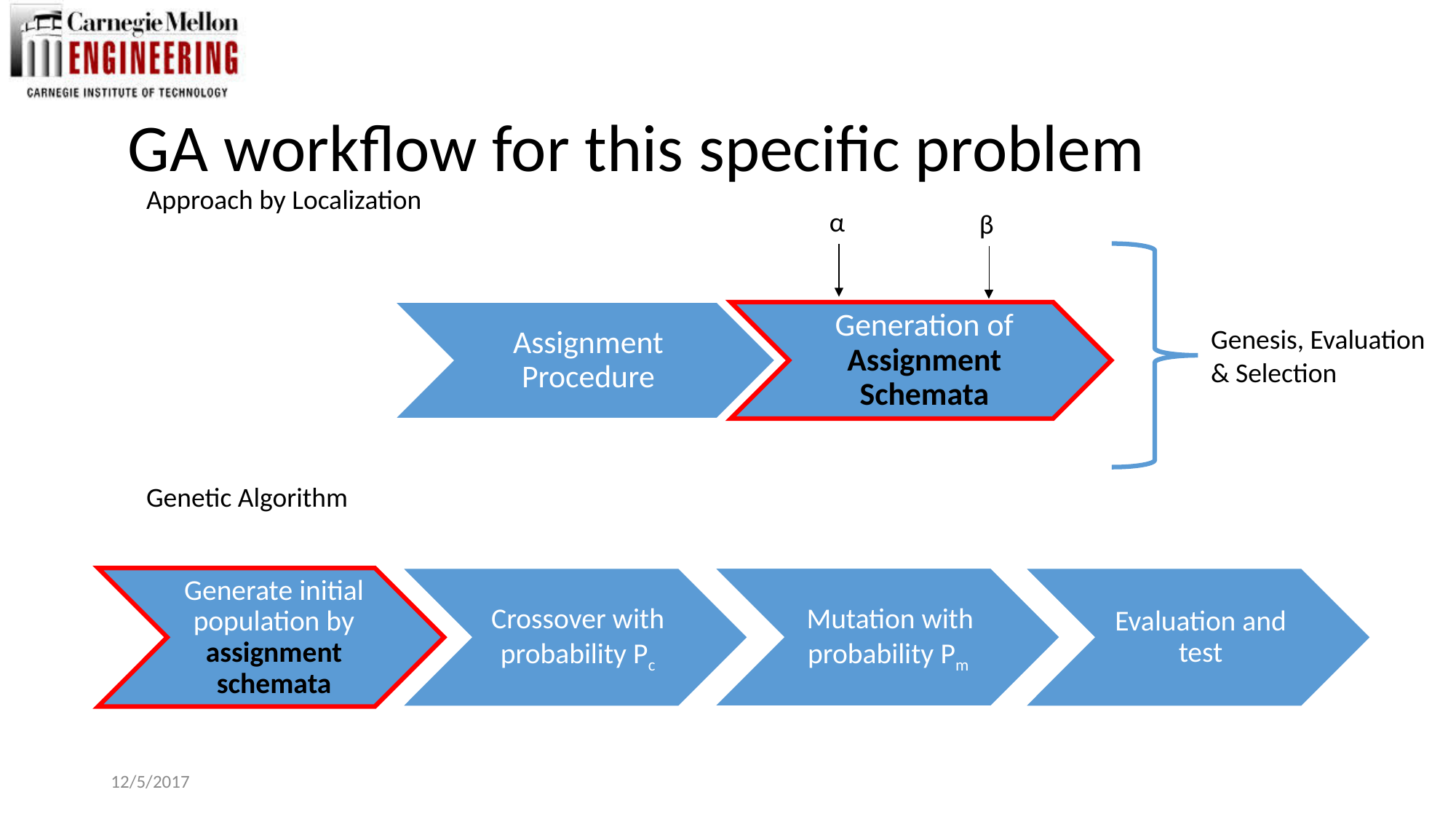

# GA workflow for this specific problem
Approach by Localization
α
β

Assignment Procedure
Generation of Assignment Schemata
Genesis, Evaluation & Selection
Genetic Algorithm
Generate initial population by assignment schemata
Crossover with probability Pc
Mutation with probability Pm
Evaluation and test
12/5/2017